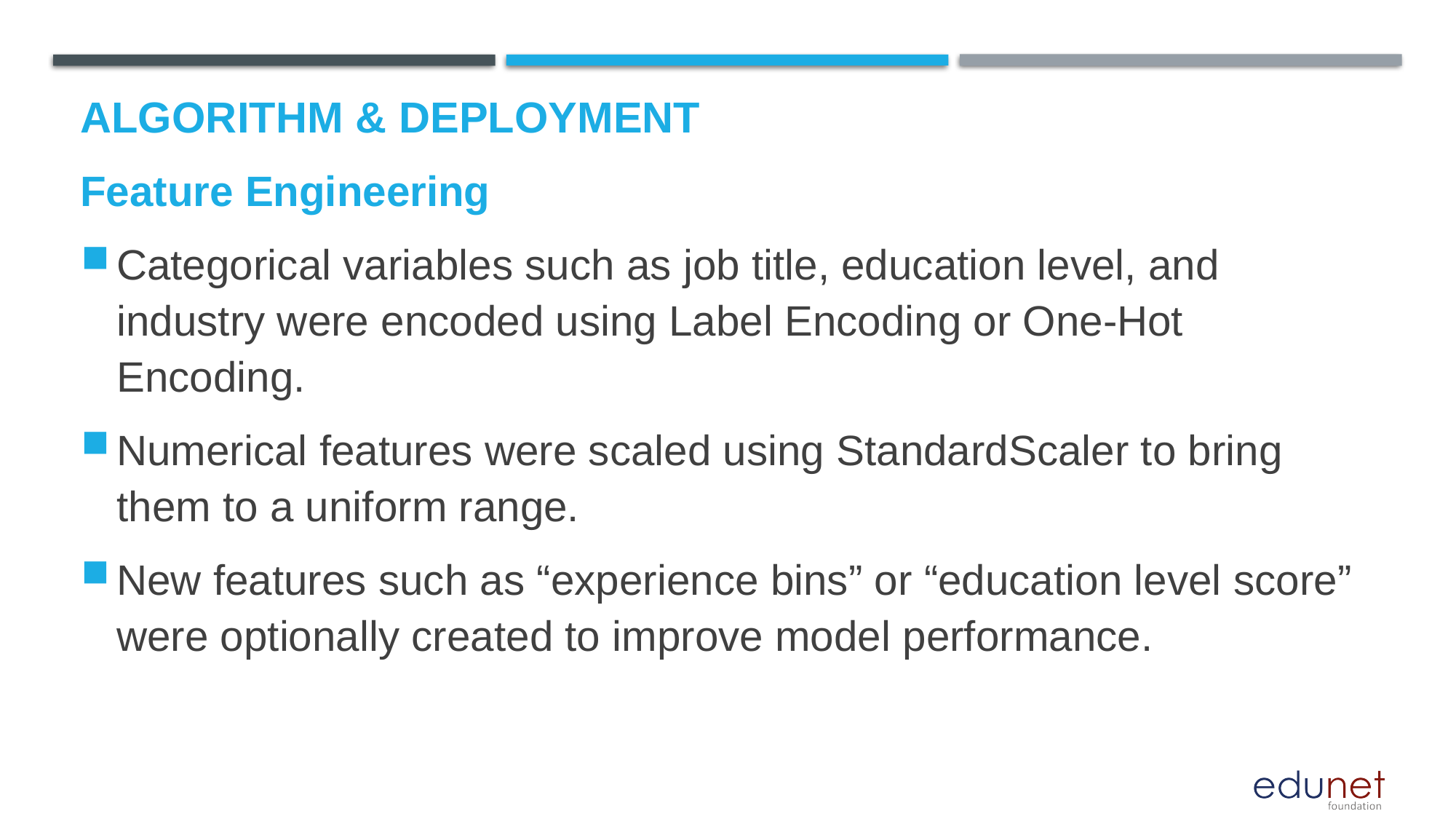

# Algorithm & Deployment
Feature Engineering
Categorical variables such as job title, education level, and industry were encoded using Label Encoding or One-Hot Encoding.
Numerical features were scaled using StandardScaler to bring them to a uniform range.
New features such as “experience bins” or “education level score” were optionally created to improve model performance.